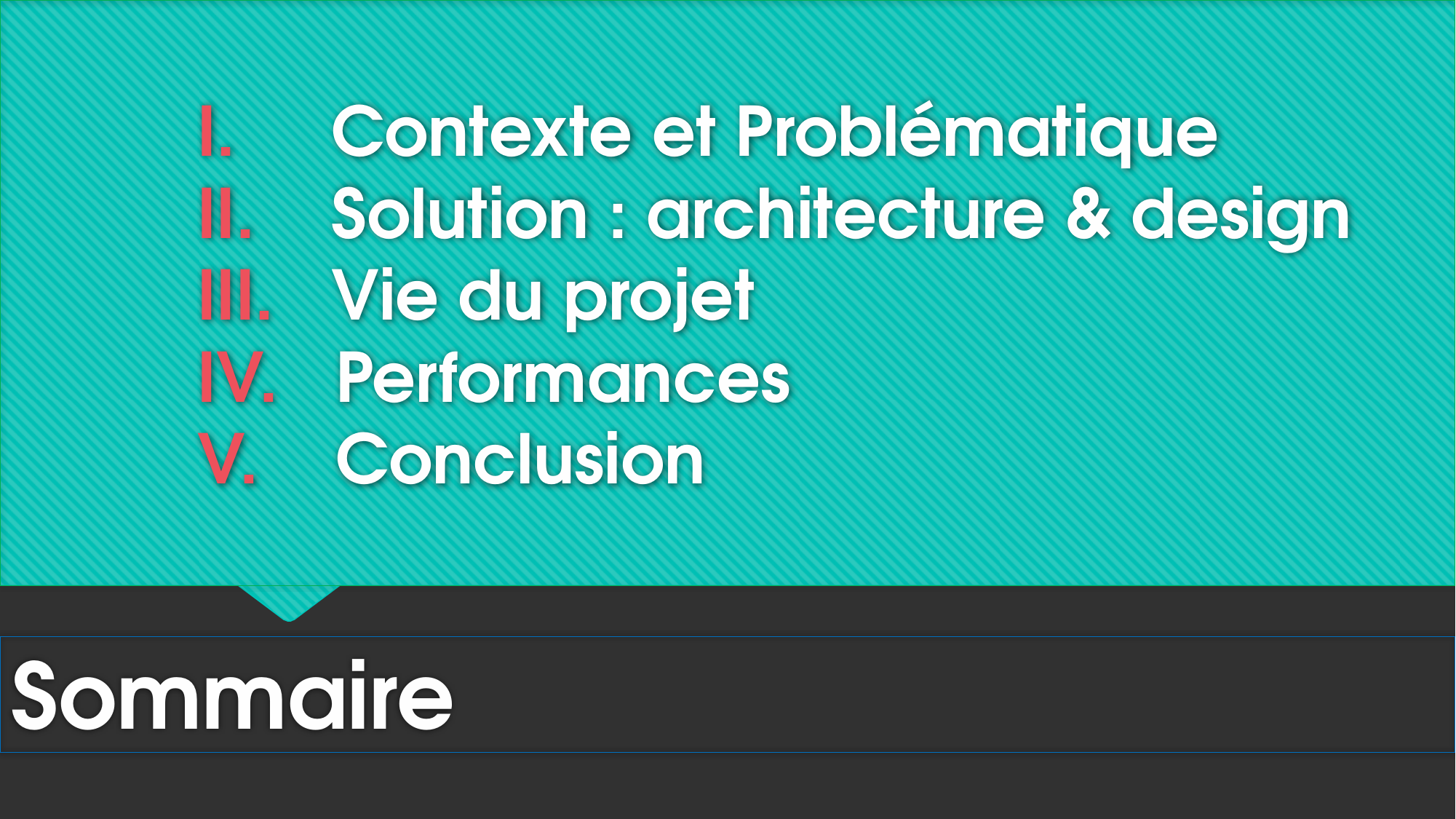

# I.     Contexte et Problématique II.    Solution : architecture & design III.   Vie du projet IV.   Performances V.    Conclusion
Sommaire